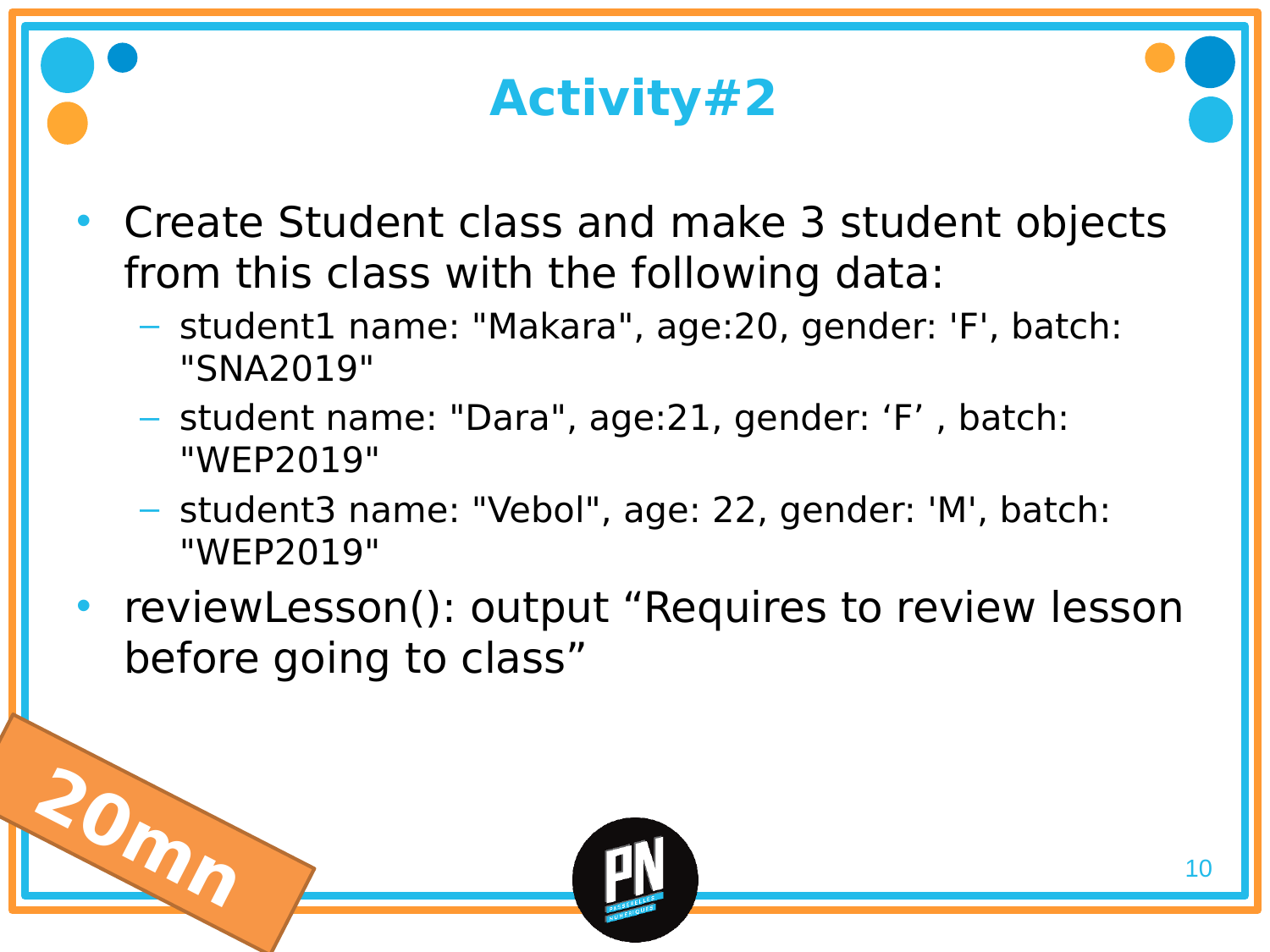

# Activity#2
Create Student class and make 3 student objects from this class with the following data:
student1 name: "Makara", age:20, gender: 'F', batch: "SNA2019"
student name: "Dara", age:21, gender: ‘F’ , batch: "WEP2019"
student3 name: "Vebol", age: 22, gender: 'M', batch: "WEP2019"
reviewLesson(): output “Requires to review lesson before going to class”
20mn